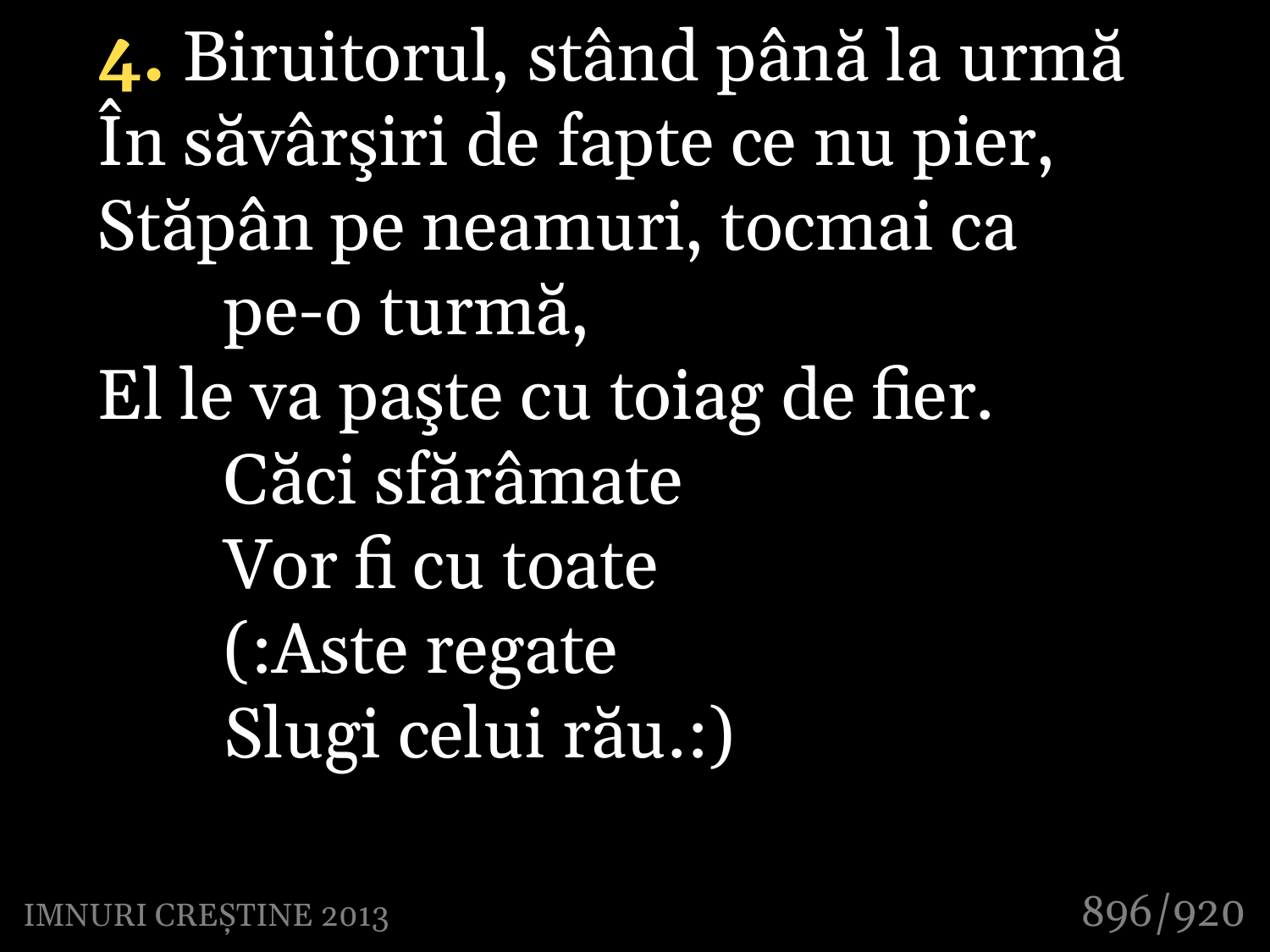

4. Biruitorul, stând până la urmă
În săvârşiri de fapte ce nu pier,
Stăpân pe neamuri, tocmai ca
	pe-o turmă,
El le va paşte cu toiag de fier.
	Căci sfărâmate
	Vor fi cu toate
	(:Aste regate
	Slugi celui rău.:)
896/920
IMNURI CREȘTINE 2013